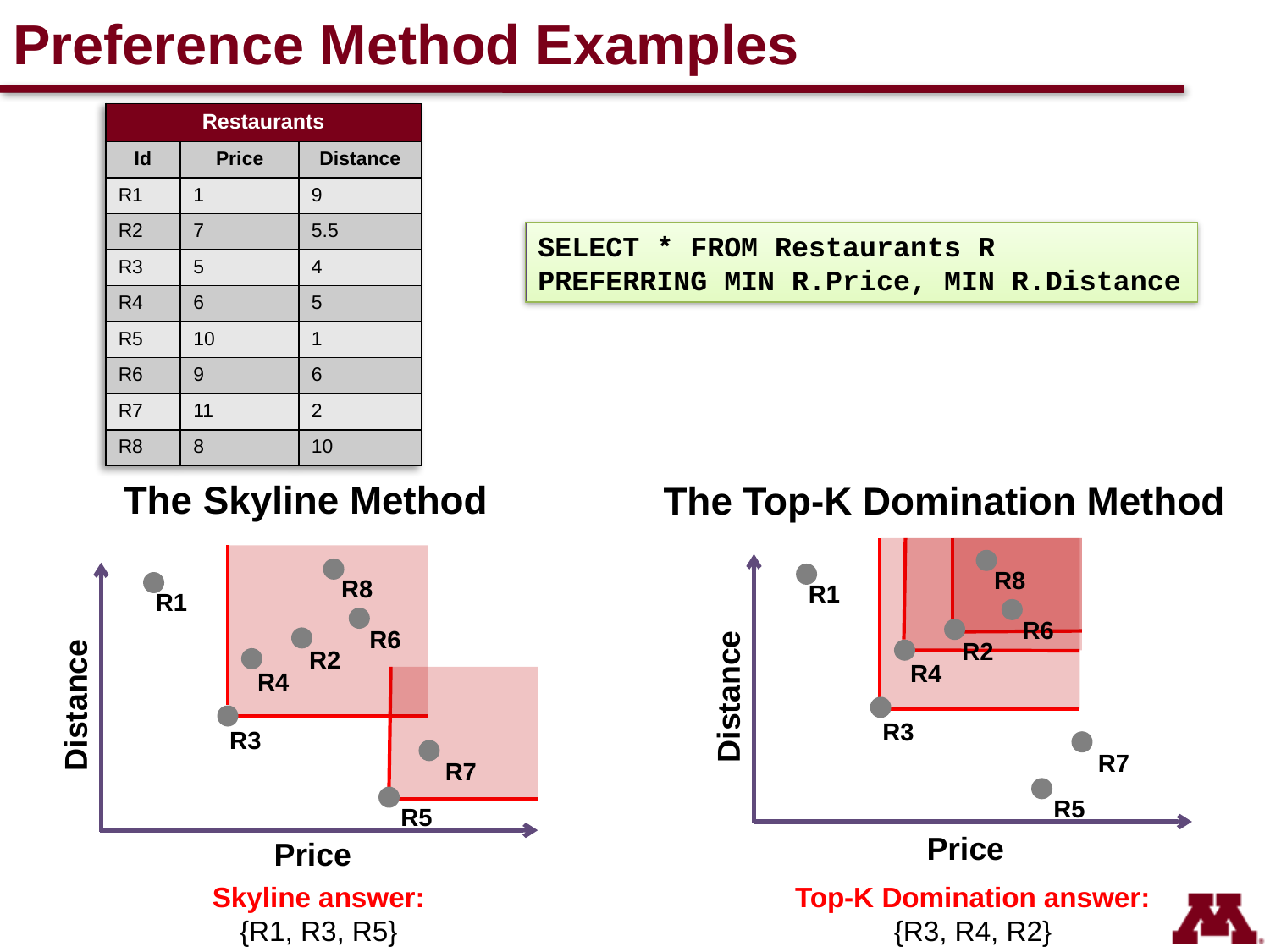

# Preference Method Examples
| Restaurants |  |  |
| --- | --- | --- |
| Id | Price | Distance |
| R1 | 1 | 9 |
| R2 | 7 | 5.5 |
| R3 | 5 | 4 |
| R4 | 6 | 5 |
| R5 | 10 | 1 |
| R6 | 9 | 6 |
| R7 | 11 | 2 |
| R8 | 8 | 10 |
SELECT * FROM Restaurants R
PREFERRING MIN R.Price, MIN R.Distance
The Skyline Method
The Top-K Domination Method

R8

R8

R1
R1

R6
R6

R2
R2

R4
R4

Distance
Distance

R3
R3

R7
R7

R5
R5
Price
Price
Skyline answer:
{R1, R3, R5}
Top-K Domination answer:
{R3, R4, R2}